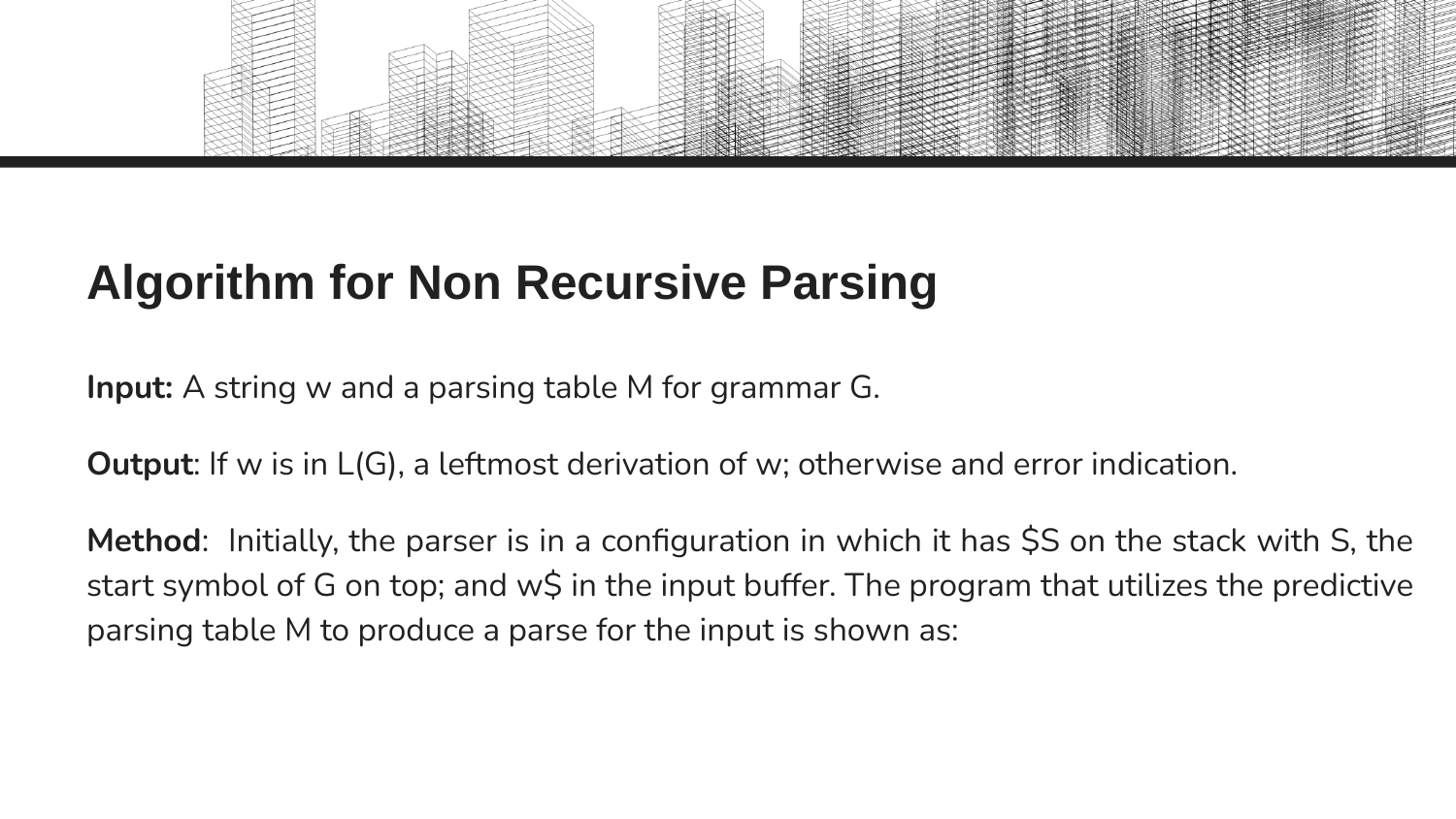

# Algorithm for Non Recursive Parsing
Input: A string w and a parsing table M for grammar G.
Output: If w is in L(G), a leftmost derivation of w; otherwise and error indication.
Method:  Initially, the parser is in a configuration in which it has $S on the stack with S, the start symbol of G on top; and w$ in the input buffer. The program that utilizes the predictive parsing table M to produce a parse for the input is shown as: